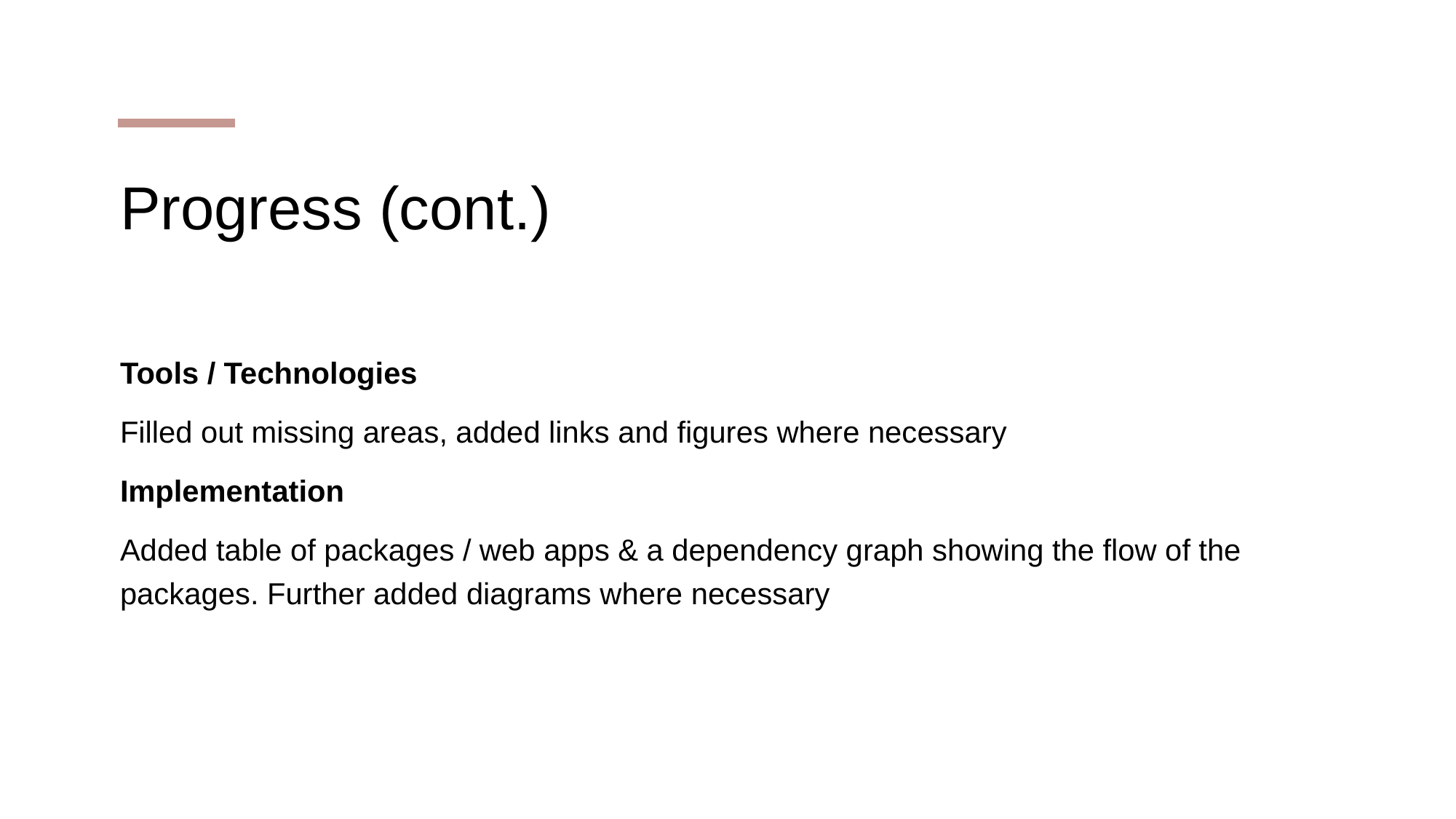

# Progress (cont.)
Tools / Technologies
Filled out missing areas, added links and figures where necessary
Implementation
Added table of packages / web apps & a dependency graph showing the flow of the packages. Further added diagrams where necessary